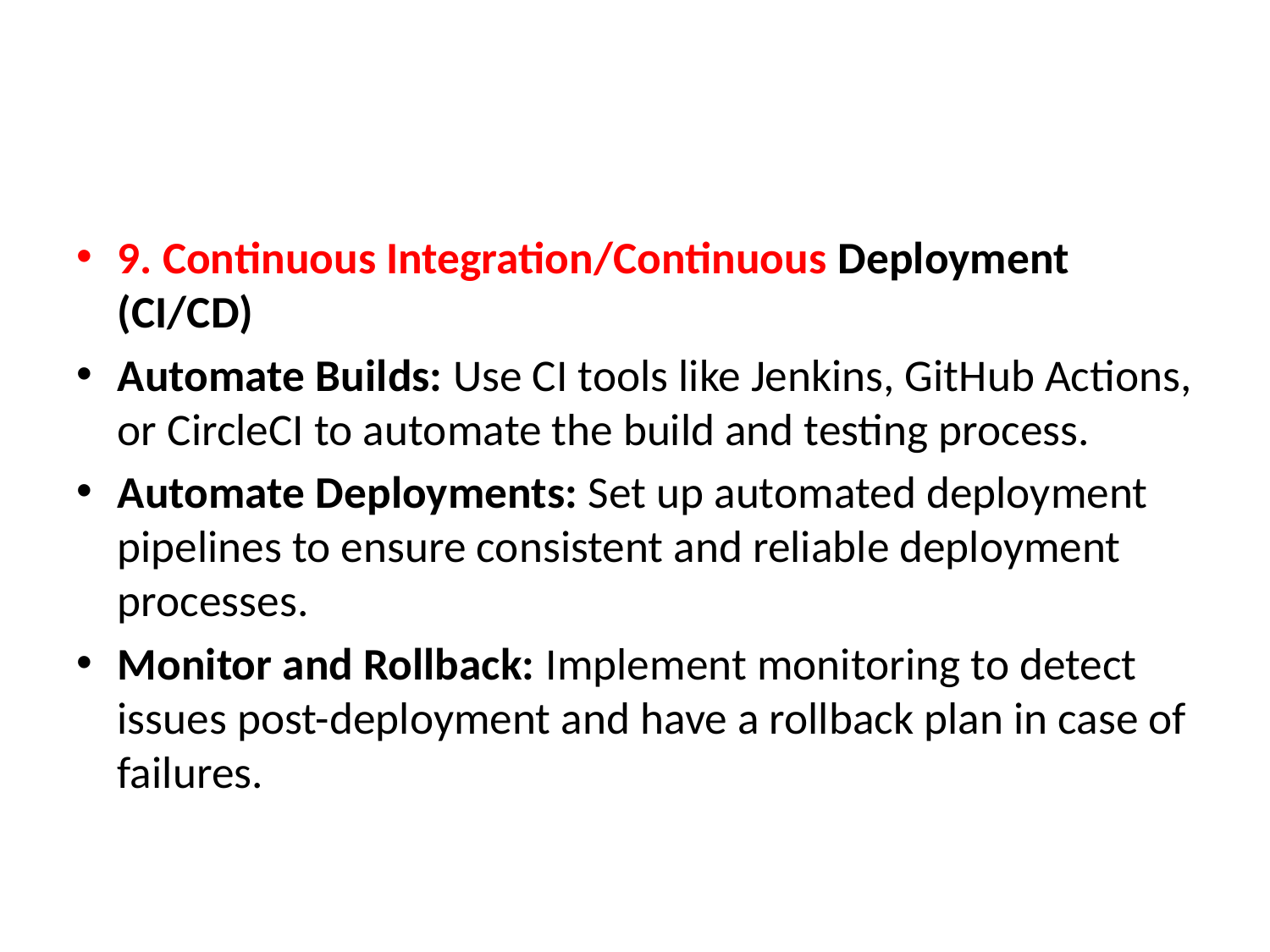

#
9. Continuous Integration/Continuous Deployment (CI/CD)
Automate Builds: Use CI tools like Jenkins, GitHub Actions, or CircleCI to automate the build and testing process.
Automate Deployments: Set up automated deployment pipelines to ensure consistent and reliable deployment processes.
Monitor and Rollback: Implement monitoring to detect issues post-deployment and have a rollback plan in case of failures.